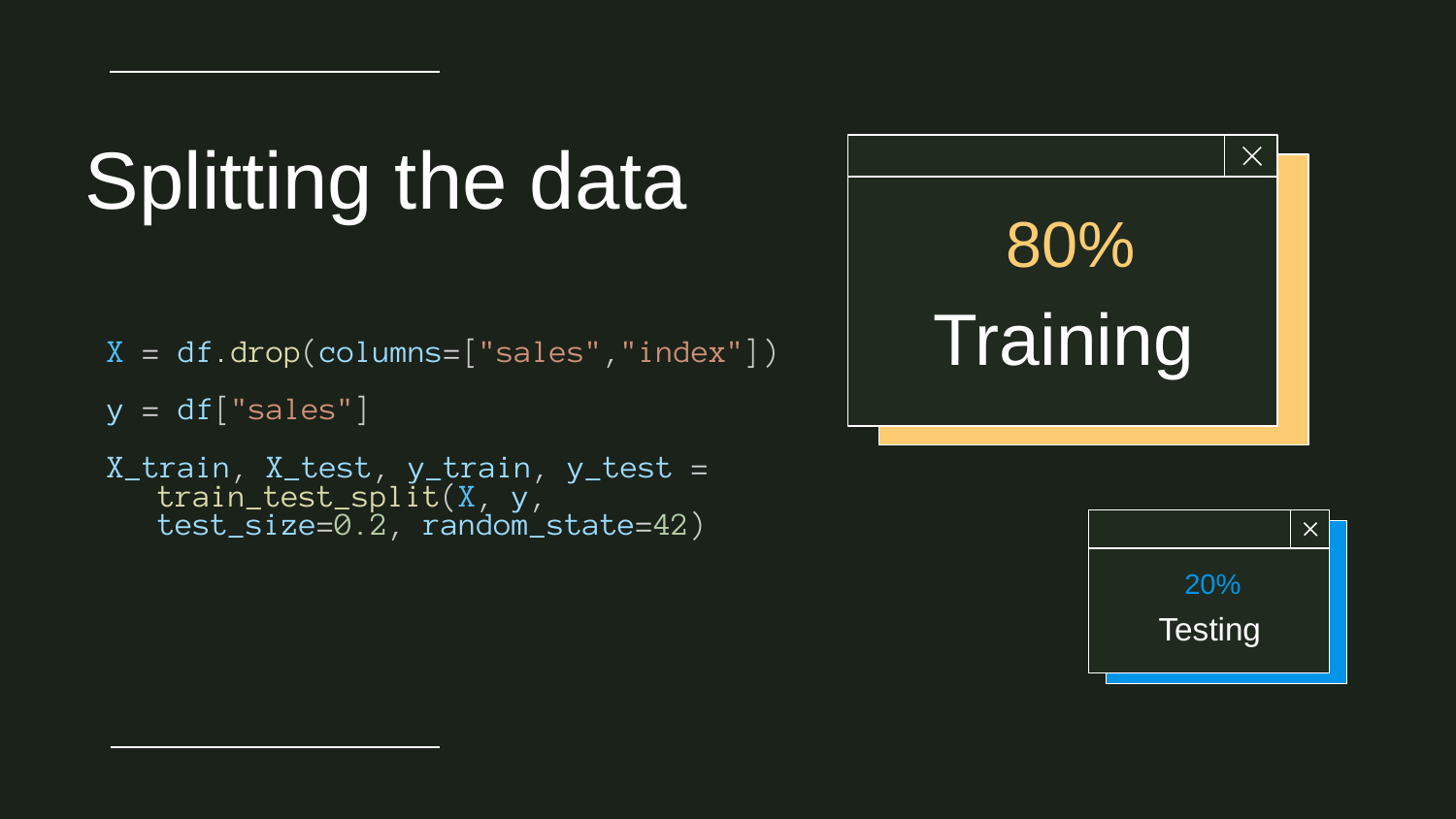

# Splitting the data

80%
Training
X = df.drop(columns=["sales","index"])

y = df["sales"]

X_train, X_test, y_train, y_test = train_test_split(X, y, test_size=0.2, random_state=42)

20%
Testing